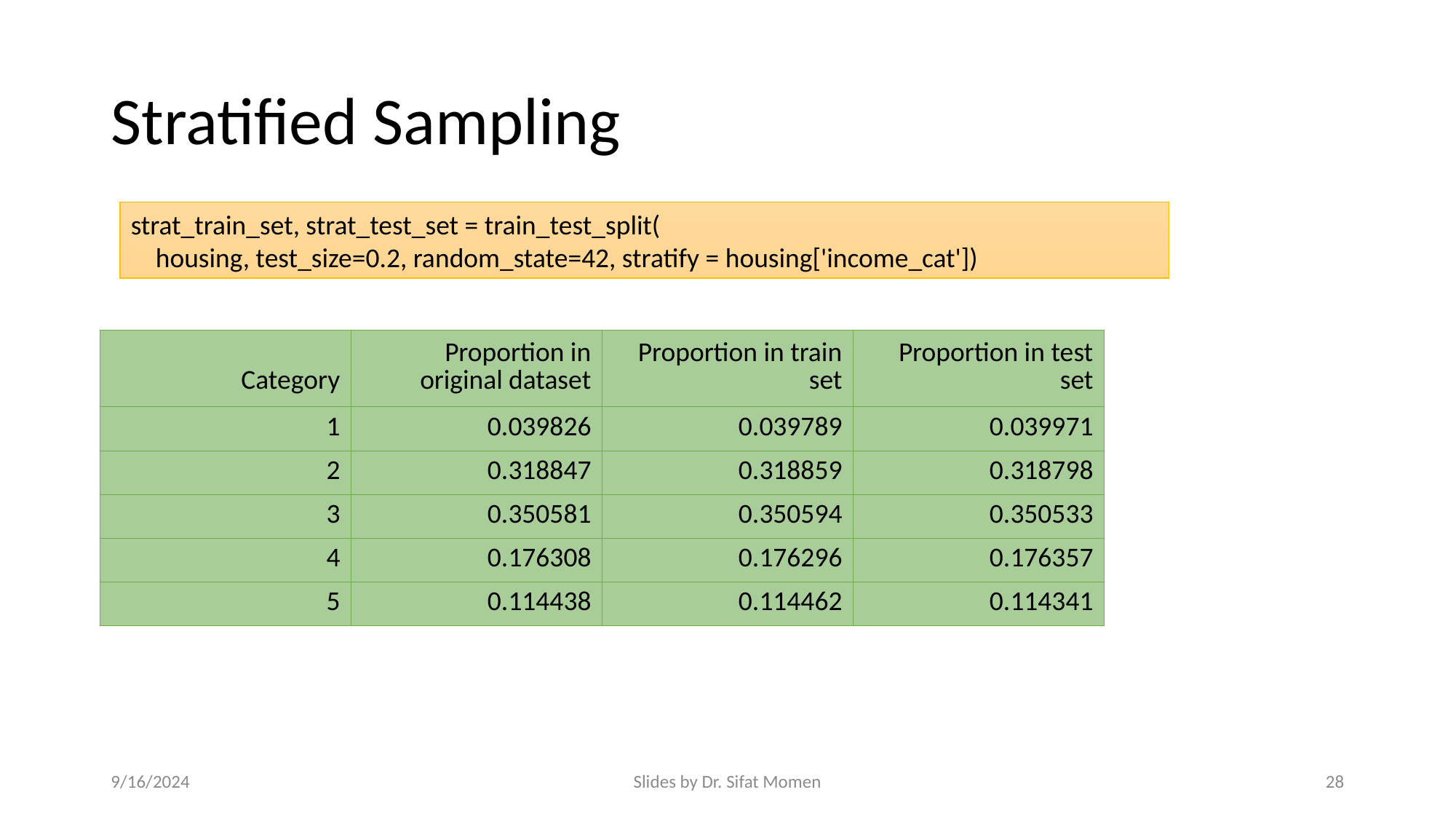

# Stratified Sampling
strat_train_set, strat_test_set = train_test_split(
    housing, test_size=0.2, random_state=42, stratify = housing['income_cat'])
| Category | Proportion in original dataset | Proportion in train set | Proportion in test set |
| --- | --- | --- | --- |
| 1 | 0.039826 | 0.039789 | 0.039971 |
| 2 | 0.318847 | 0.318859 | 0.318798 |
| 3 | 0.350581 | 0.350594 | 0.350533 |
| 4 | 0.176308 | 0.176296 | 0.176357 |
| 5 | 0.114438 | 0.114462 | 0.114341 |
9/16/2024
Slides by Dr. Sifat Momen
28